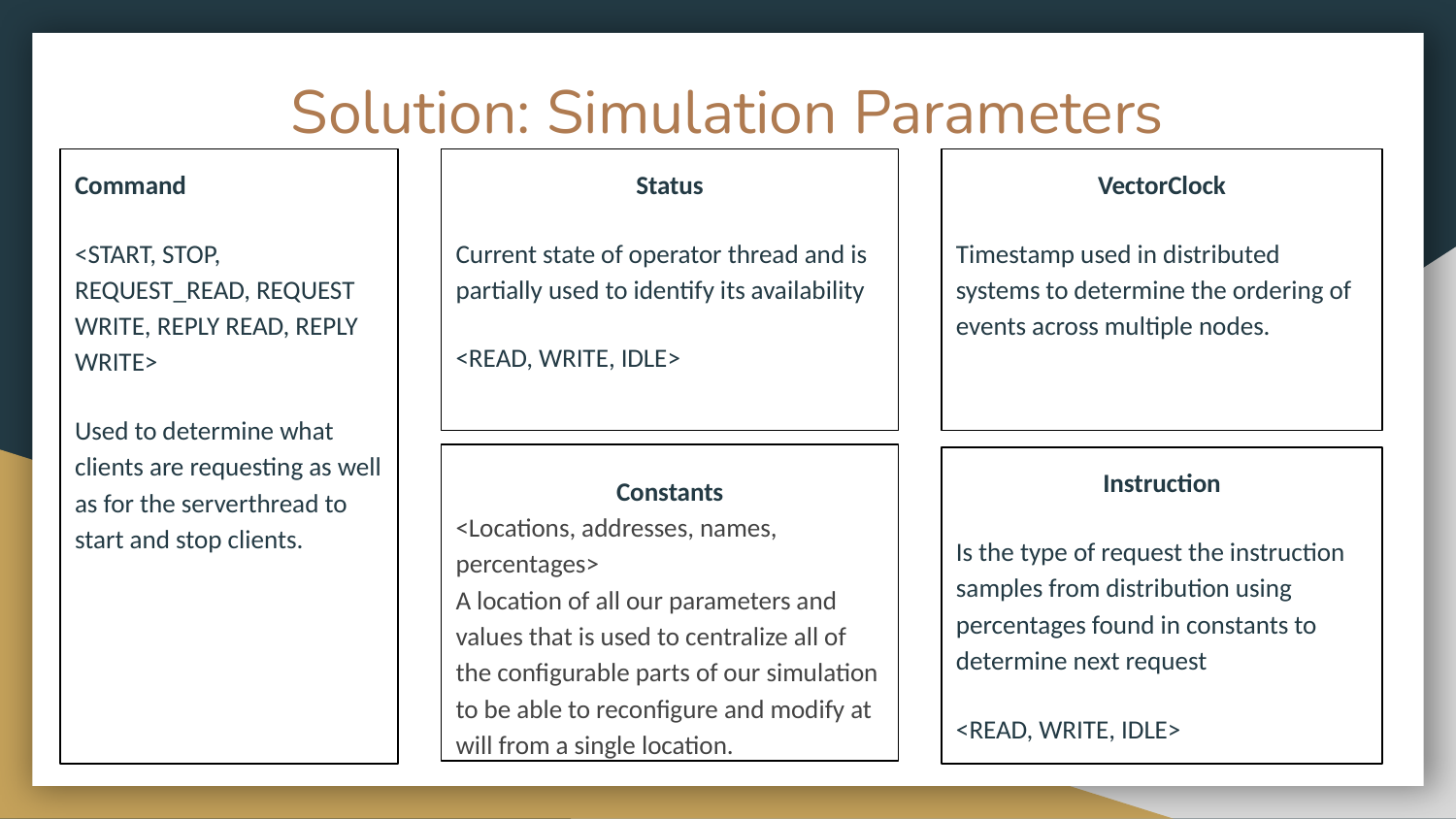

# Solution: Simulation Parameters
Command
<START, STOP, REQUEST_READ, REQUEST WRITE, REPLY READ, REPLY WRITE>
Used to determine what clients are requesting as well as for the serverthread to start and stop clients.
Status
Current state of operator thread and is partially used to identify its availability
<READ, WRITE, IDLE>
VectorClock
Timestamp used in distributed systems to determine the ordering of events across multiple nodes.
Constants
<Locations, addresses, names, percentages>
A location of all our parameters and values that is used to centralize all of the configurable parts of our simulation to be able to reconfigure and modify at will from a single location.

Instruction
Is the type of request the instruction samples from distribution using percentages found in constants to determine next request
<READ, WRITE, IDLE>